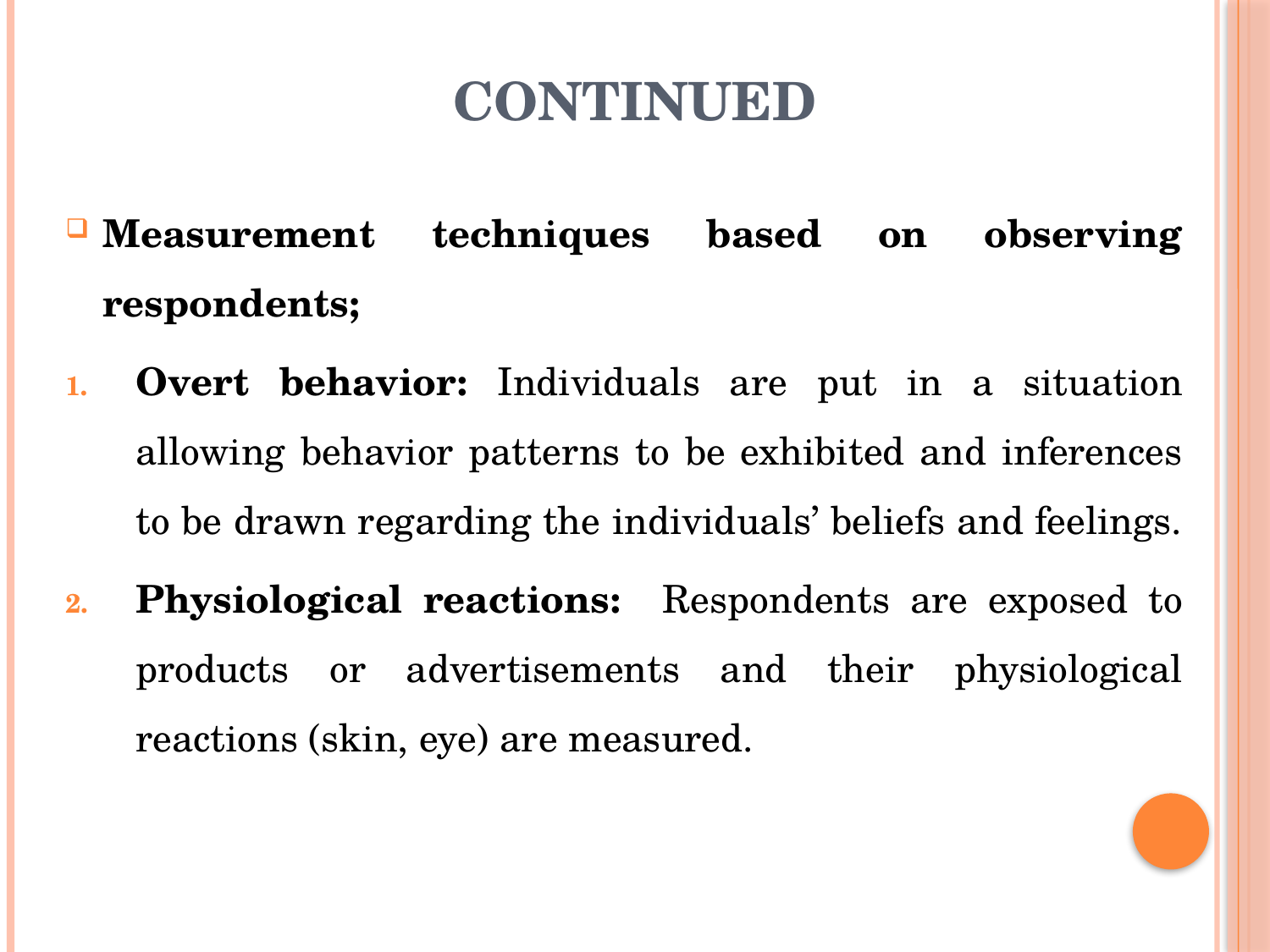

# Continued
Measurement techniques based on observing respondents;
Overt behavior: Individuals are put in a situation allowing behavior patterns to be exhibited and inferences to be drawn regarding the individuals’ beliefs and feelings.
Physiological reactions:  Respondents are exposed to products or advertisements and their physiological reactions (skin, eye) are measured.